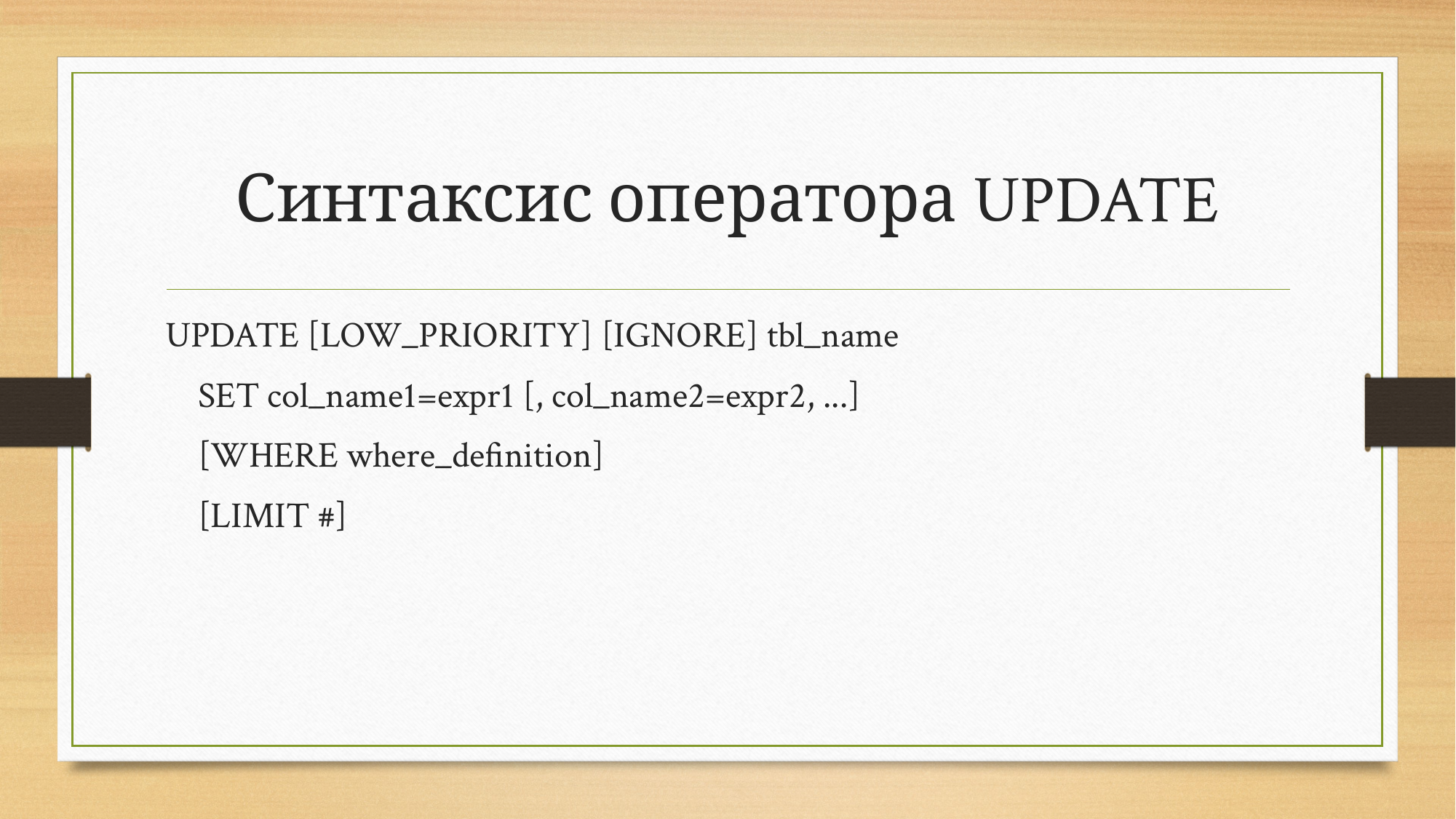

# Синтаксис оператора UPDATE
UPDATE [LOW_PRIORITY] [IGNORE] tbl_name
    SET col_name1=expr1 [, col_name2=expr2, ...]
    [WHERE where_definition]
    [LIMIT #]